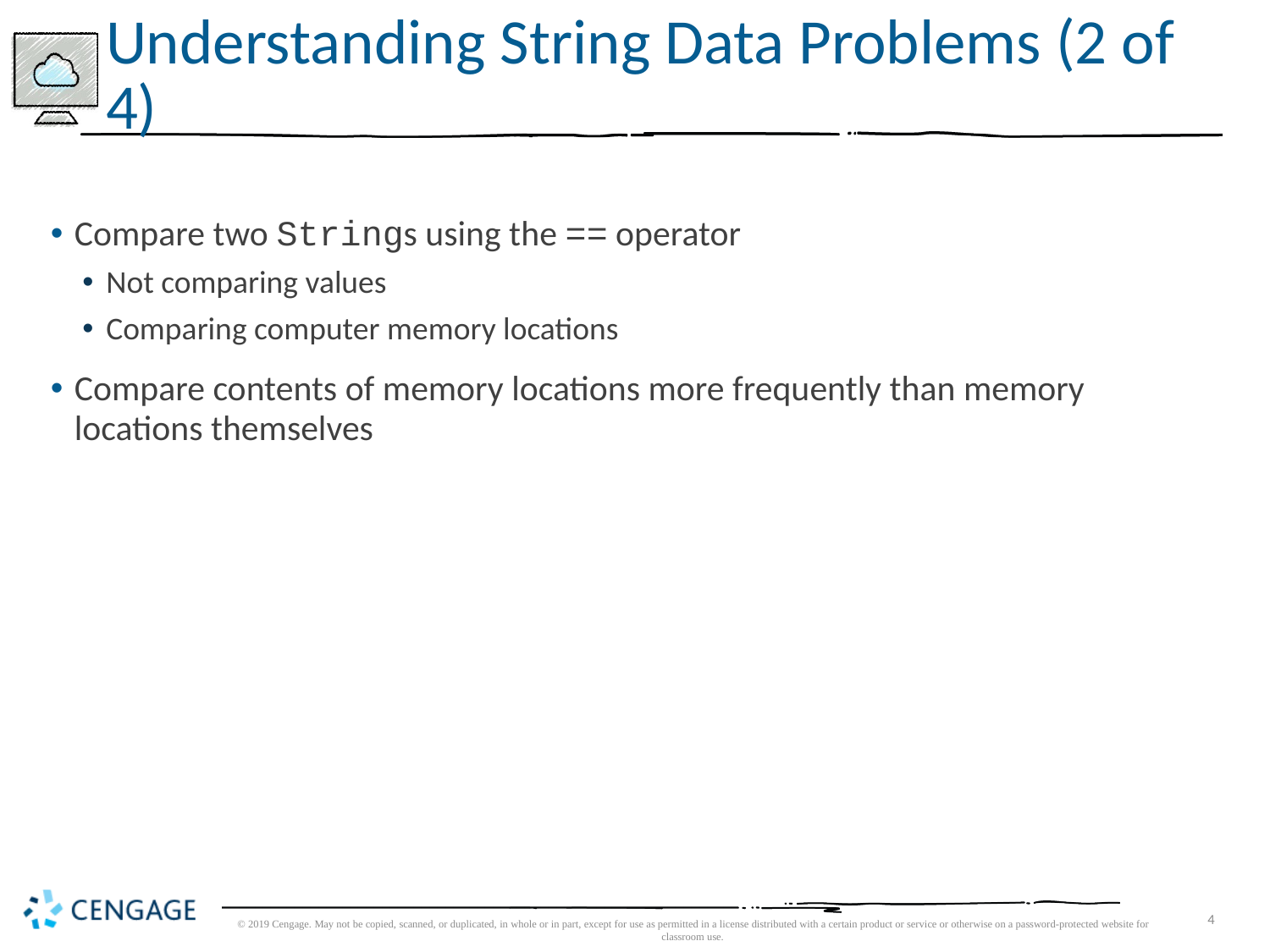

# Understanding String Data Problems (2 of 4)
Compare two Strings using the == operator
Not comparing values
Comparing computer memory locations
Compare contents of memory locations more frequently than memory locations themselves
© 2019 Cengage. May not be copied, scanned, or duplicated, in whole or in part, except for use as permitted in a license distributed with a certain product or service or otherwise on a password-protected website for classroom use.